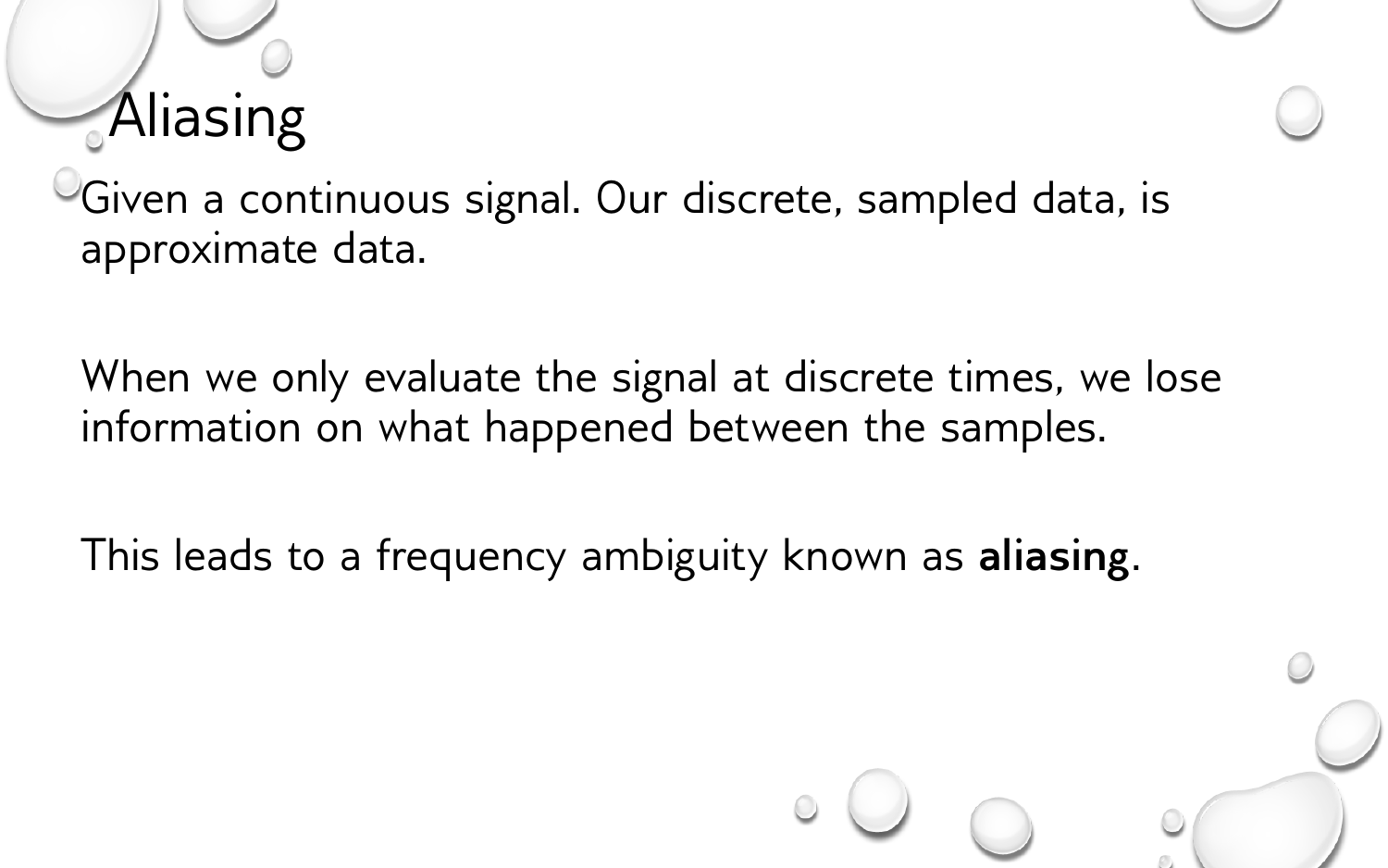

# Aliasing
Given a continuous signal. Our discrete, sampled data, is approximate data.

When we only evaluate the signal at discrete times, we lose information on what happened between the samples.

This leads to a frequency ambiguity known as aliasing.